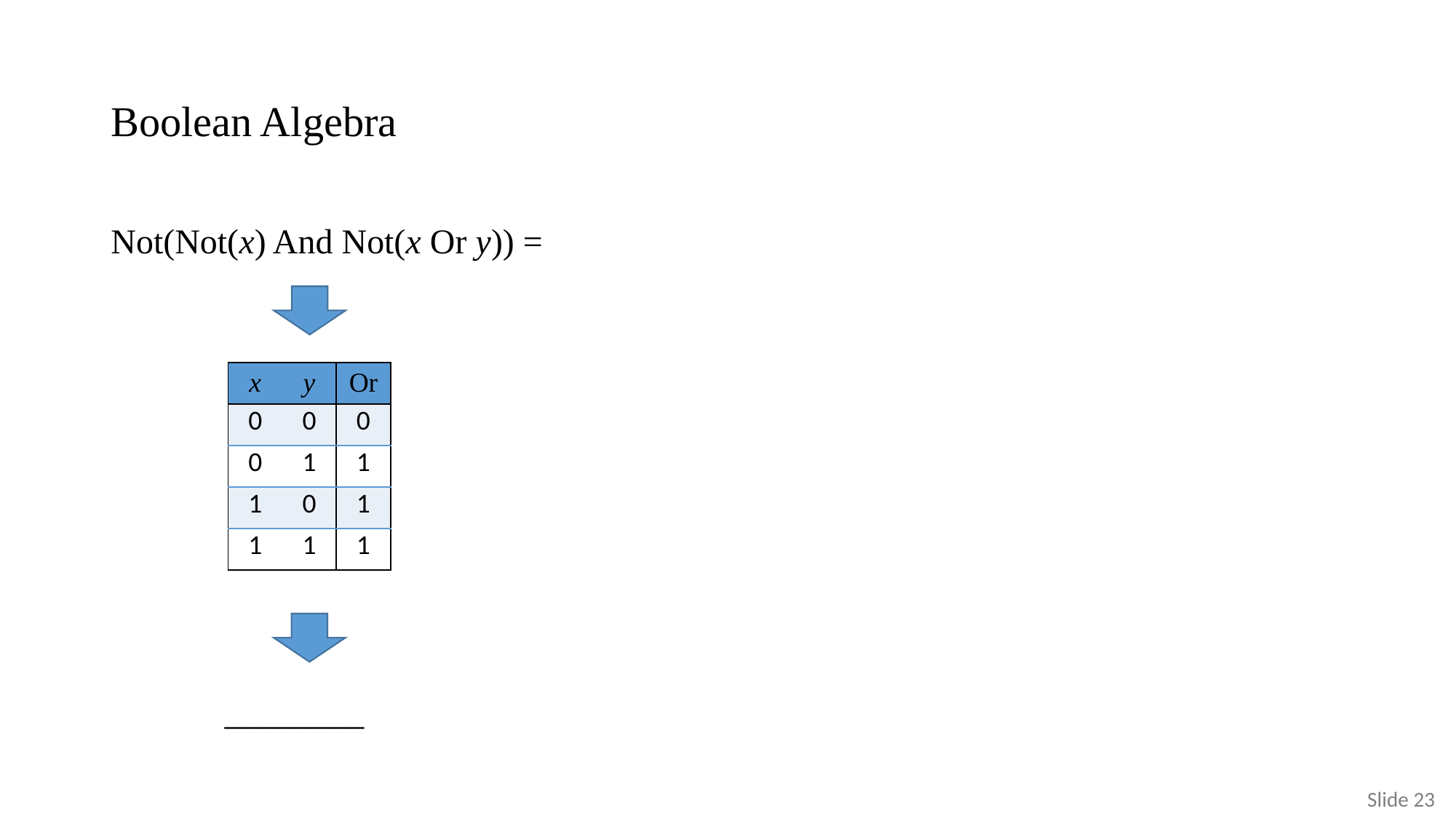

# Boolean Algebra
Not(Not(x) And Not(x Or y)) =

             ________

| x | y | Or |
| --- | --- | --- |
| 0 | 0 | 0 |
| 0 | 1 | 1 |
| 1 | 0 | 1 |
| 1 | 1 | 1 |